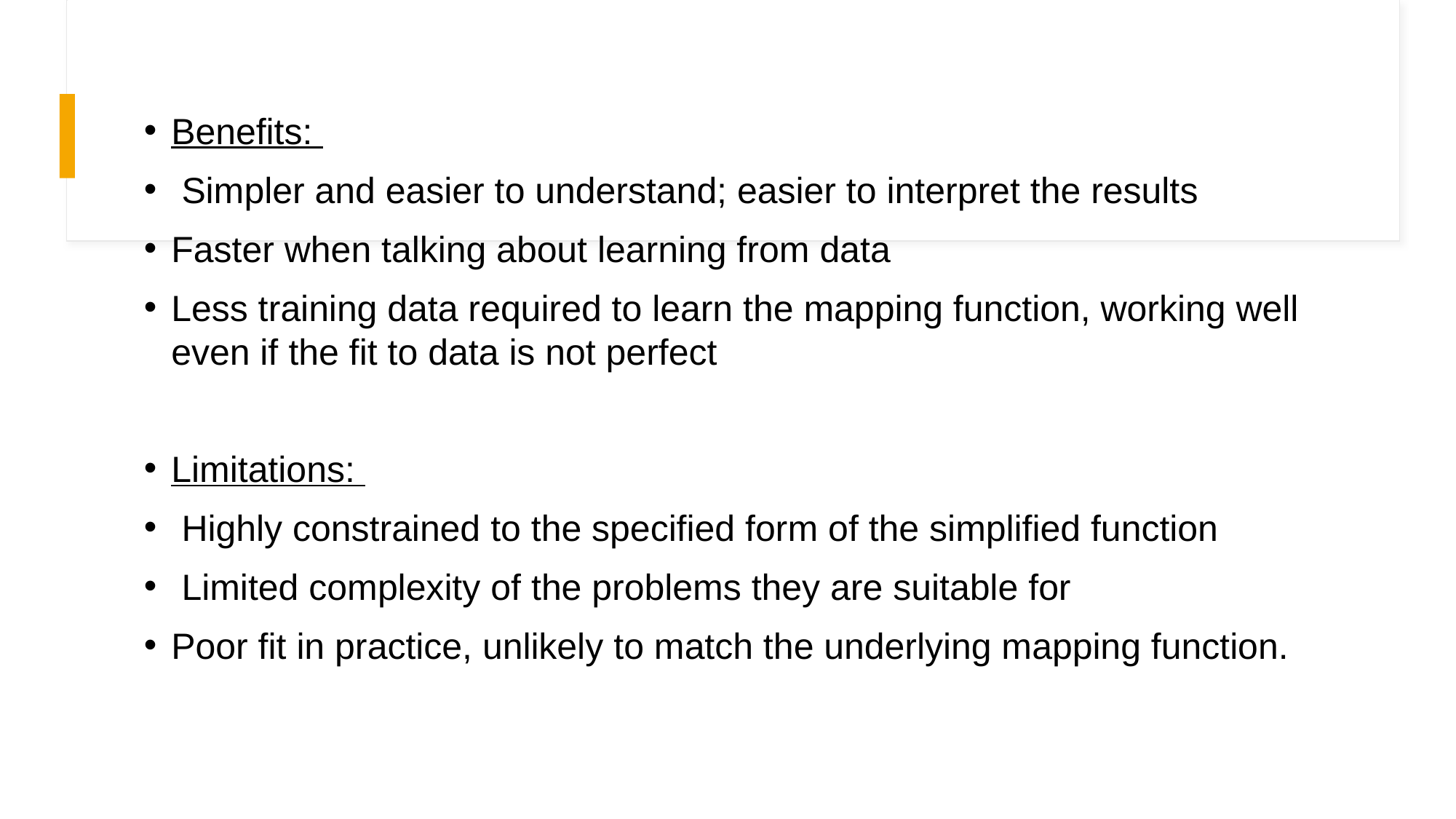

Benefits:
 Simpler and easier to understand; easier to interpret the results
Faster when talking about learning from data
Less training data required to learn the mapping function, working well even if the fit to data is not perfect

Limitations:
 Highly constrained to the specified form of the simplified function
 Limited complexity of the problems they are suitable for
Poor fit in practice, unlikely to match the underlying mapping function.